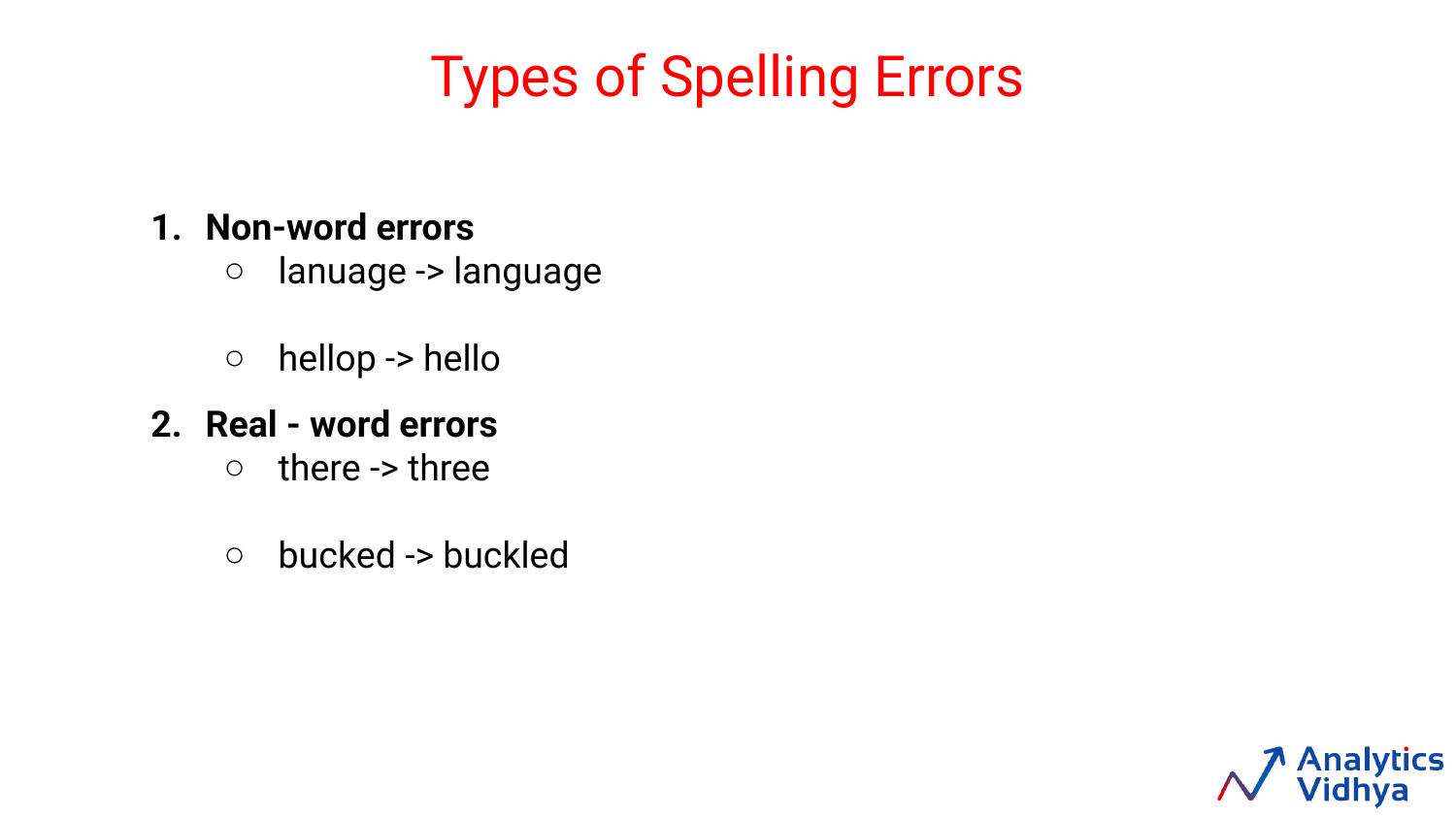

Types of Spelling Errors
Non-word errors
lanuage -> language
hellop -> hello
Real - word errors
there -> three
bucked -> buckled